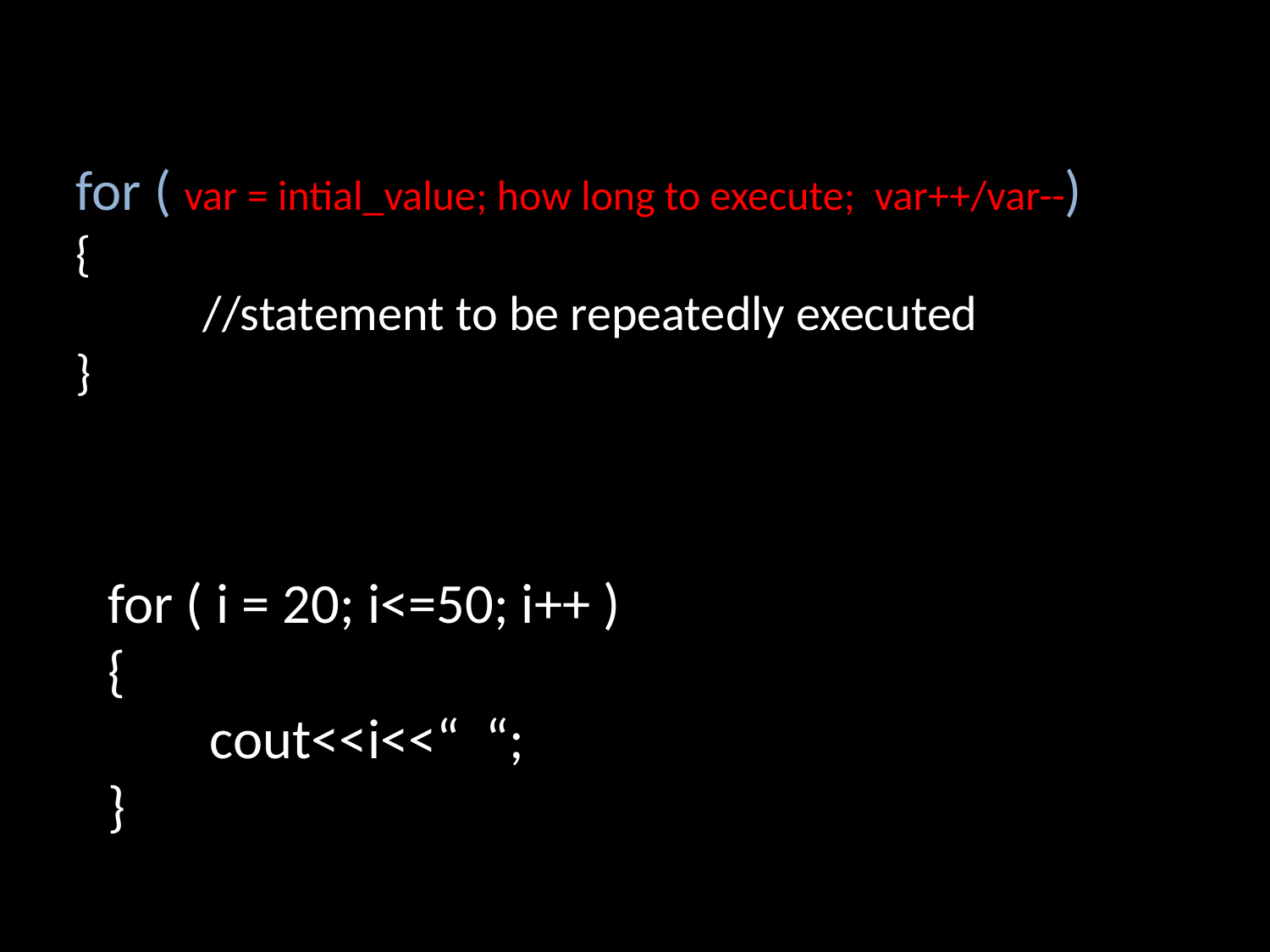

for ( var = intial_value; how long to execute;  var++/var--)
{
	//statement to be repeatedly executed
}
for ( i = 20; i<=50; i++ )
{
        cout<<i<<“  “;
}